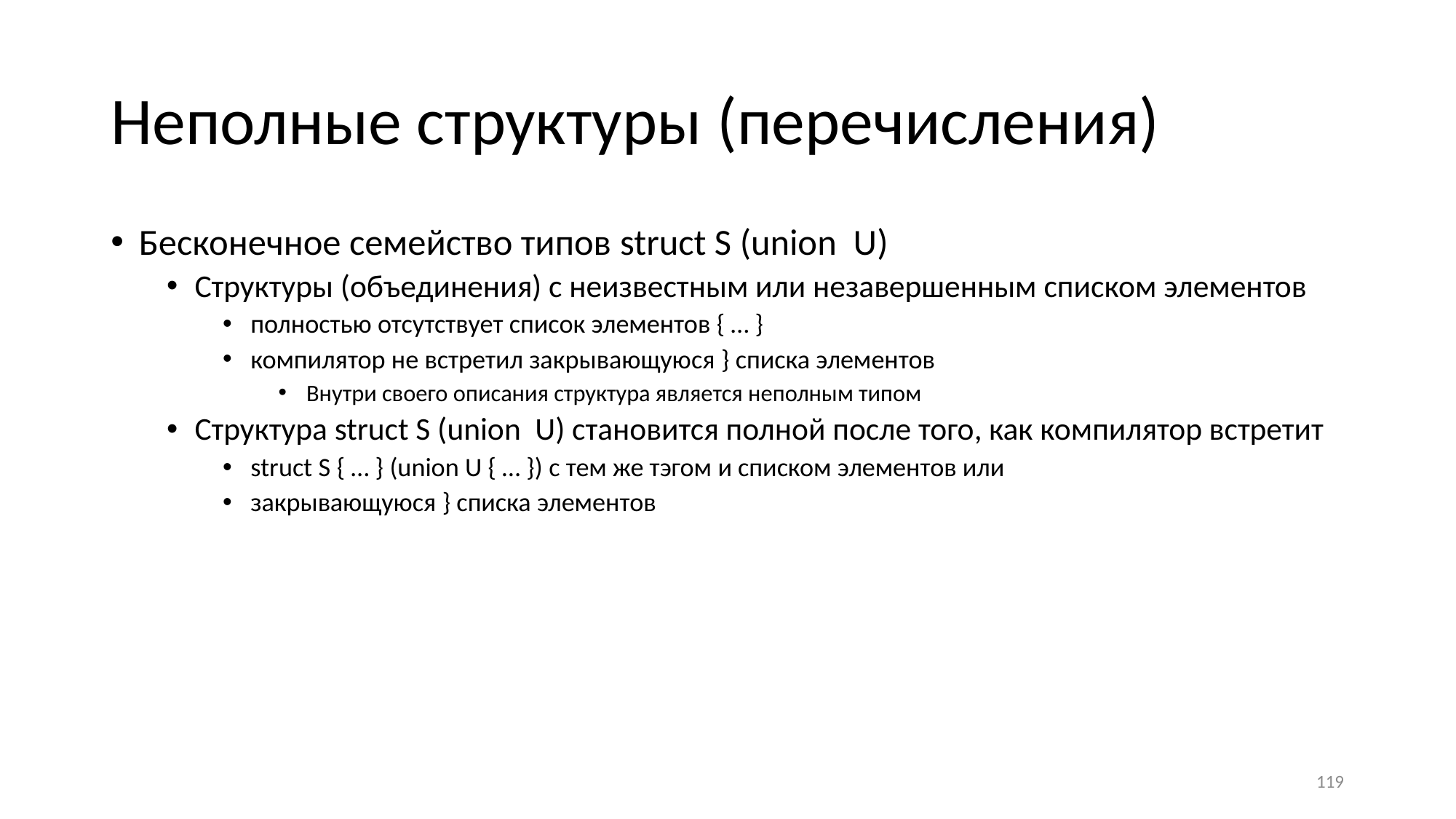

# Неполные структуры (перечисления)
Бесконечное семейство типов struct S (union  U)
Структуры (объединения) с неизвестным или незавершенным списком элементов
полностью отсутствует список элементов { … }
компилятор не встретил закрывающуюся } списка элементов
Внутри своего описания структура является неполным типом
Структура struct S (union  U) становится полной после того, как компилятор встретит
struct S { … } (union U { … }) с тем же тэгом и списком элементов или
закрывающуюся } списка элементов

Множество значений пусто

Набор операций пуст

119